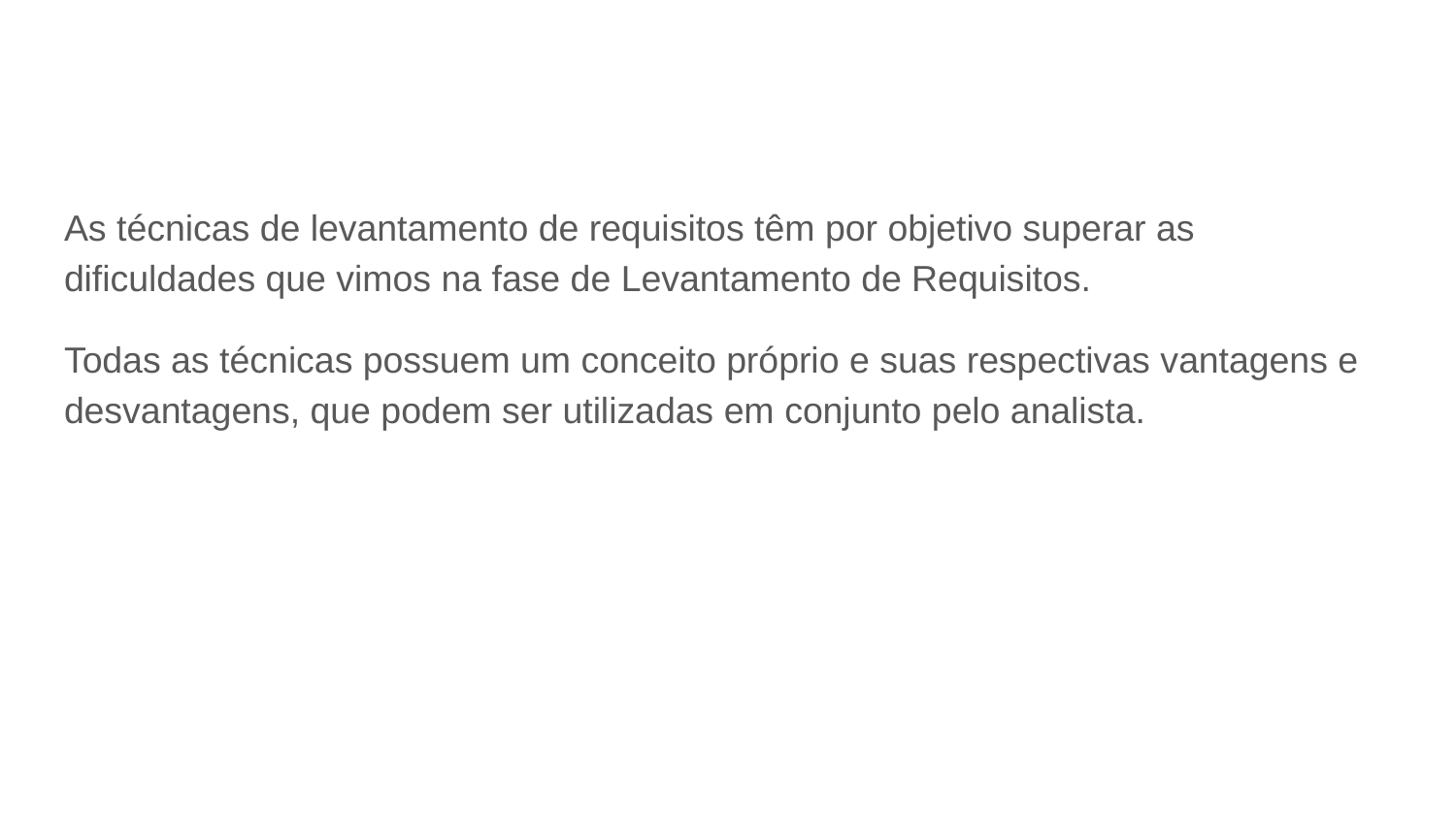

#
As técnicas de levantamento de requisitos têm por objetivo superar as dificuldades que vimos na fase de Levantamento de Requisitos.
Todas as técnicas possuem um conceito próprio e suas respectivas vantagens e desvantagens, que podem ser utilizadas em conjunto pelo analista.